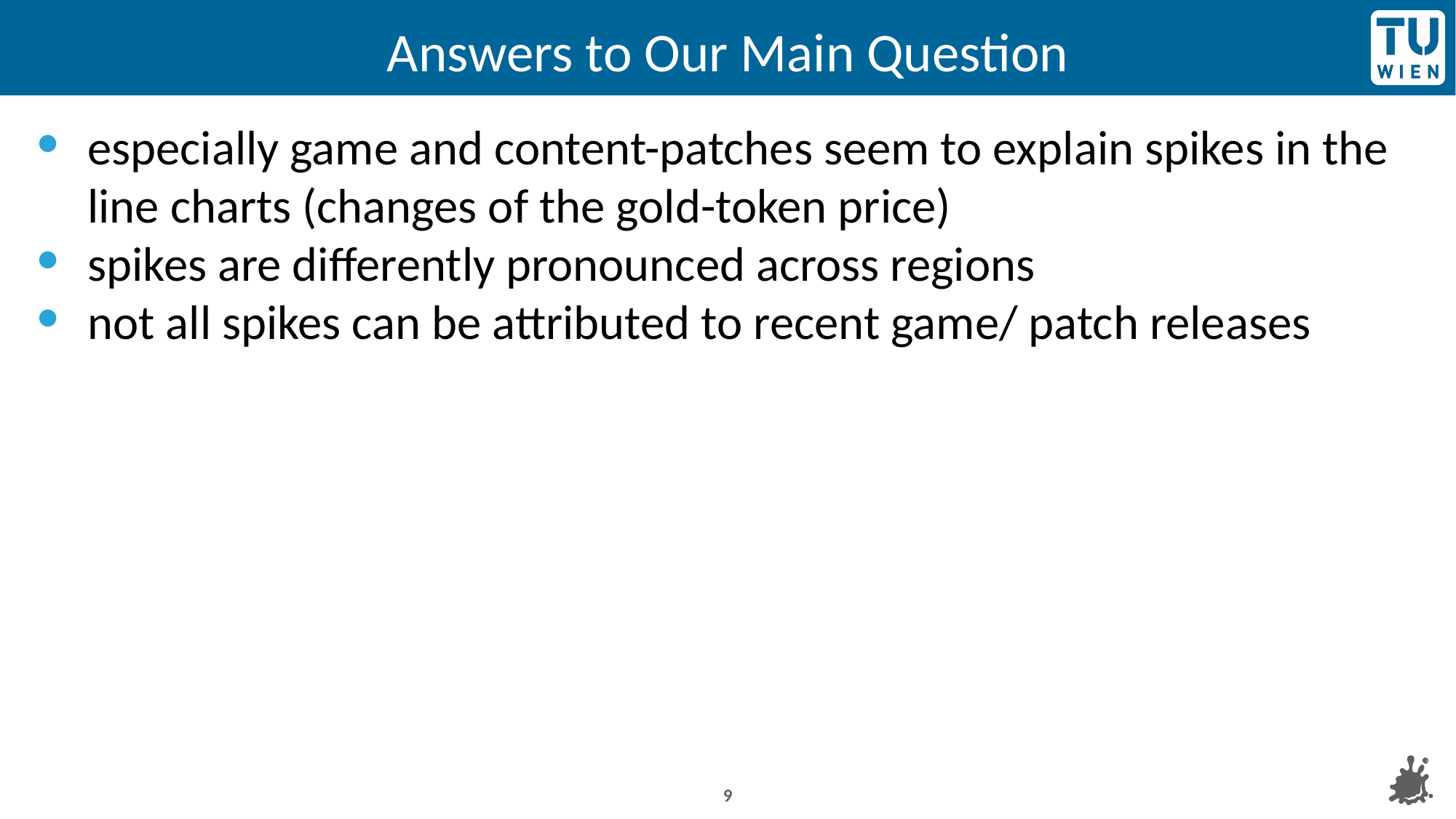

# Answers to Our Main Question
especially game and content-patches seem to explain spikes in the line charts (changes of the gold-token price)
spikes are differently pronounced across regions
not all spikes can be attributed to recent game/ patch releases
9